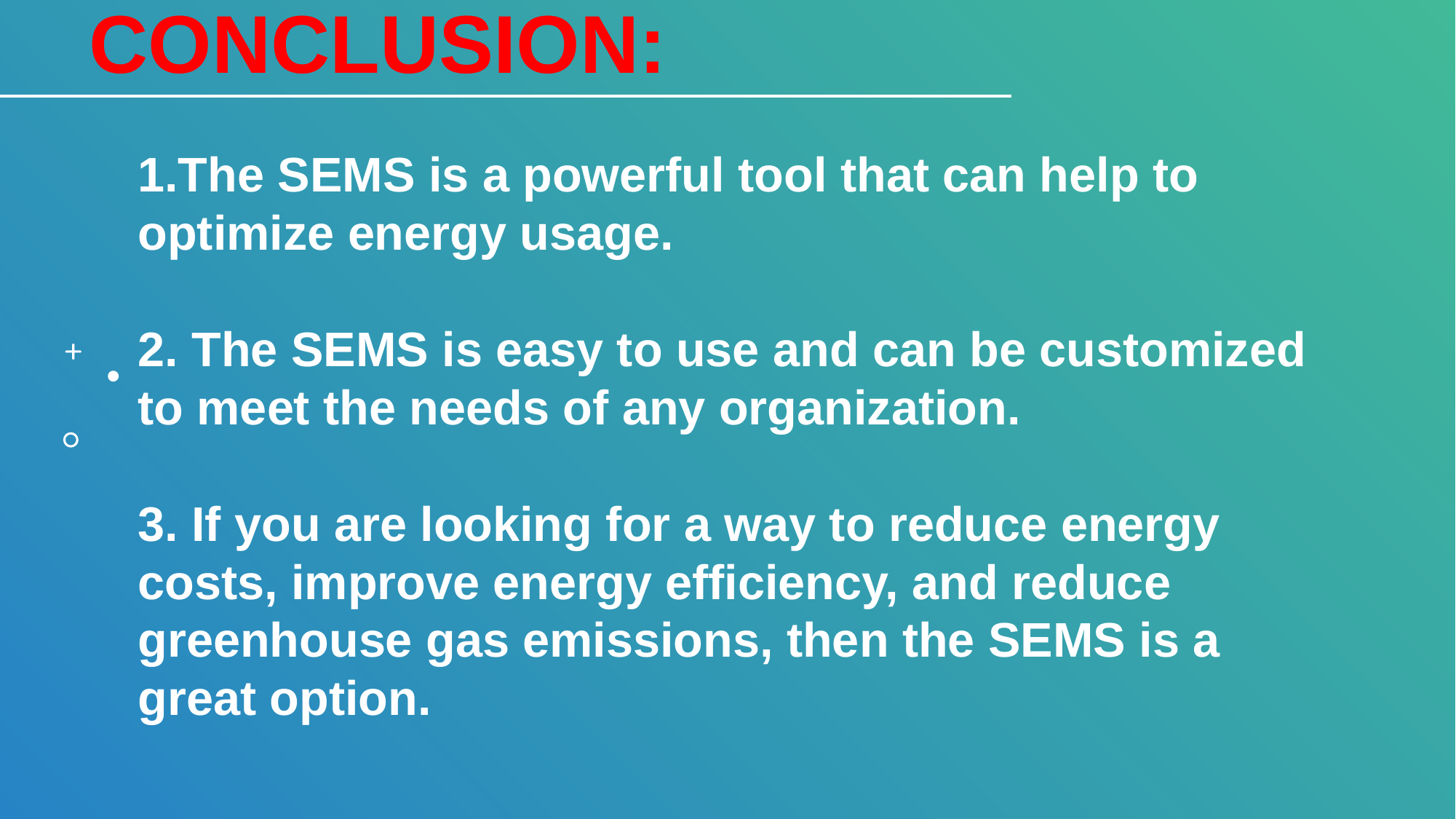

# conclusion:
1.The SEMS is a powerful tool that can help to optimize energy usage.

2. The SEMS is easy to use and can be customized to meet the needs of any organization.

3. If you are looking for a way to reduce energy costs, improve energy efficiency, and reduce greenhouse gas emissions, then the SEMS is a great option.